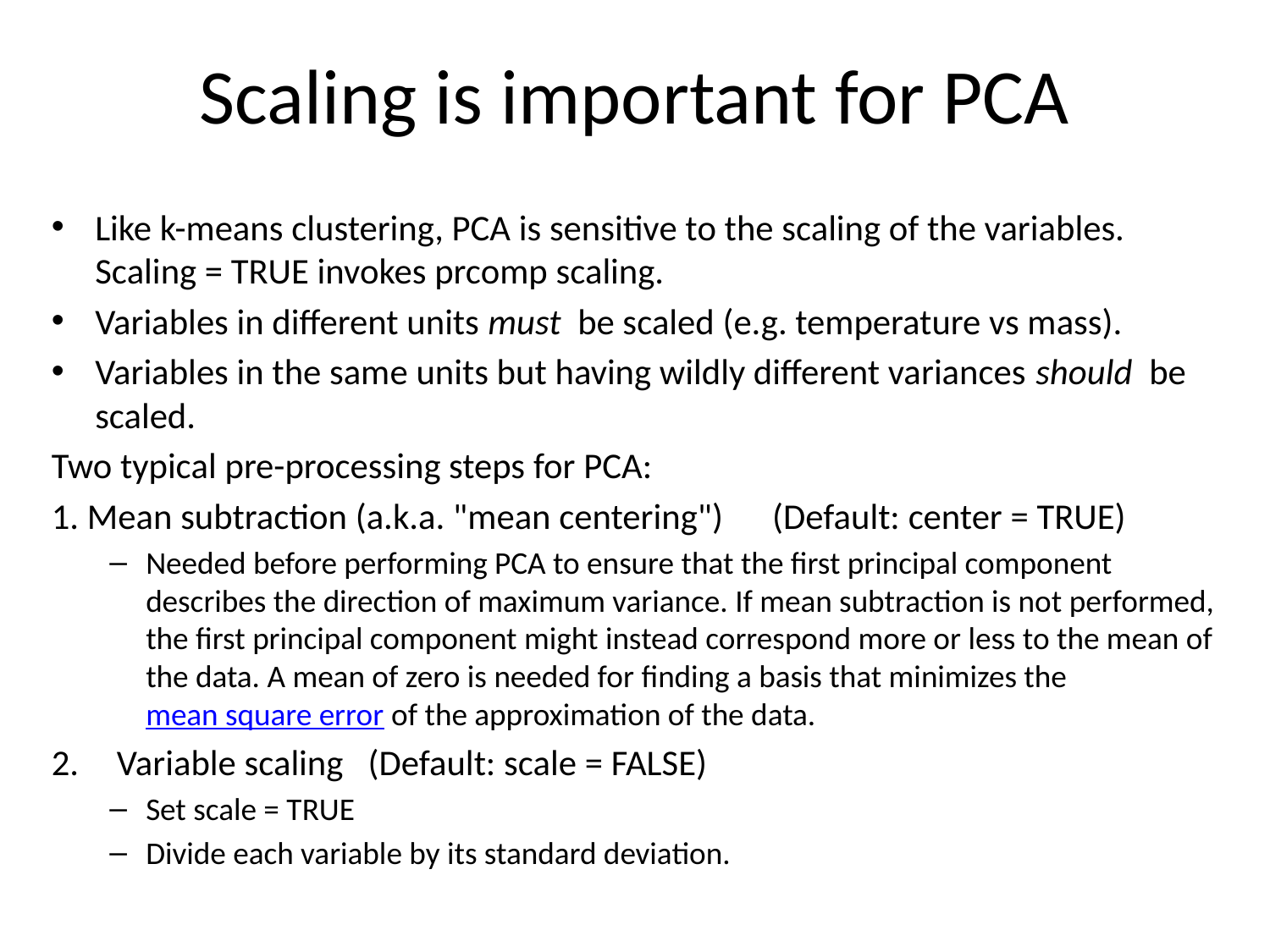

# Scaling is important for PCA
Like k-means clustering, PCA is sensitive to the scaling of the variables.  Scaling = TRUE invokes prcomp scaling.
Variables in different units must  be scaled (e.g. temperature vs mass).
Variables in the same units but having wildly different variances should  be scaled.
Two typical pre-processing steps for PCA:
1. Mean subtraction (a.k.a. "mean centering")      (Default: center = TRUE)
Needed before performing PCA to ensure that the first principal component describes the direction of maximum variance. If mean subtraction is not performed, the first principal component might instead correspond more or less to the mean of the data. A mean of zero is needed for finding a basis that minimizes the mean square error of the approximation of the data.
Variable scaling   (Default: scale = FALSE)
Set scale = TRUE
Divide each variable by its standard deviation.